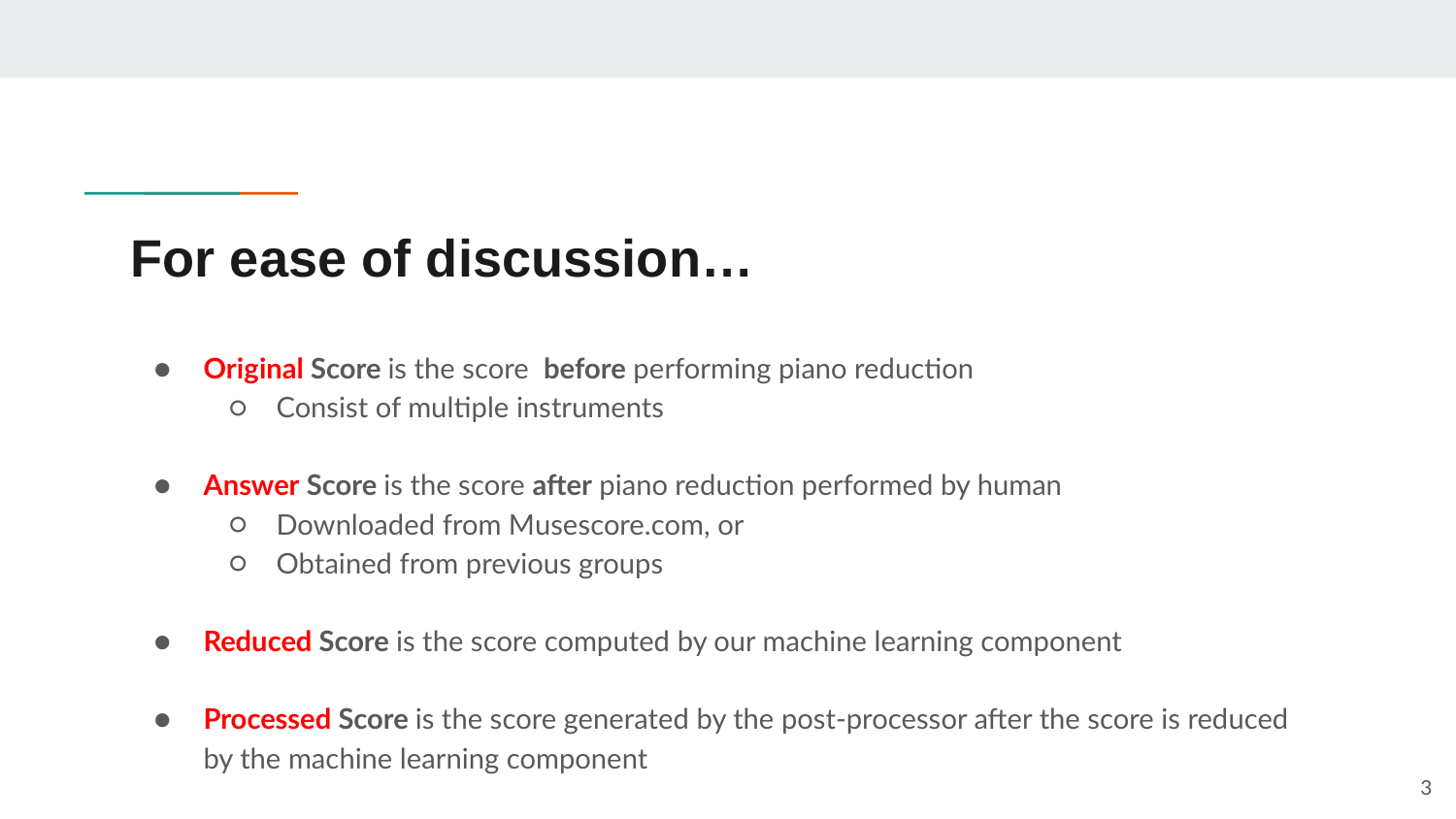

# For ease of discussion…
Original Score is the score  before performing piano reduction
Consist of multiple instruments

Answer Score is the score after piano reduction performed by human
Downloaded from Musescore.com, or
Obtained from previous groups

Reduced Score is the score computed by our machine learning component

Processed Score is the score generated by the post-processor after the score is reduced by the machine learning component
3